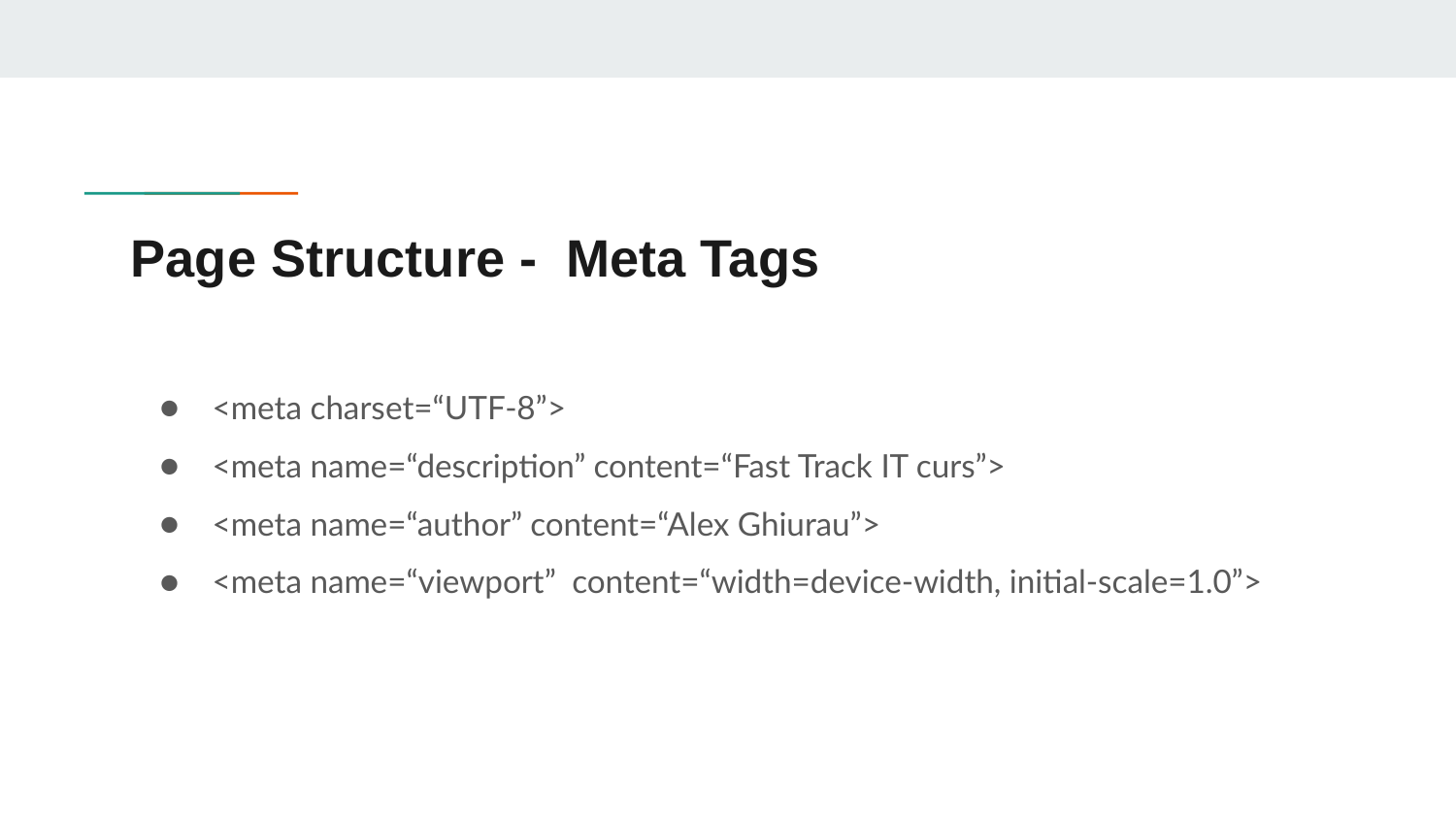

# Page Structure -  Meta Tags
<meta charset=“UTF-8”>
<meta name=“description” content=“Fast Track IT curs”>
<meta name=“author” content=“Alex Ghiurau”>
<meta name=“viewport”  content=“width=device-width, initial-scale=1.0”>